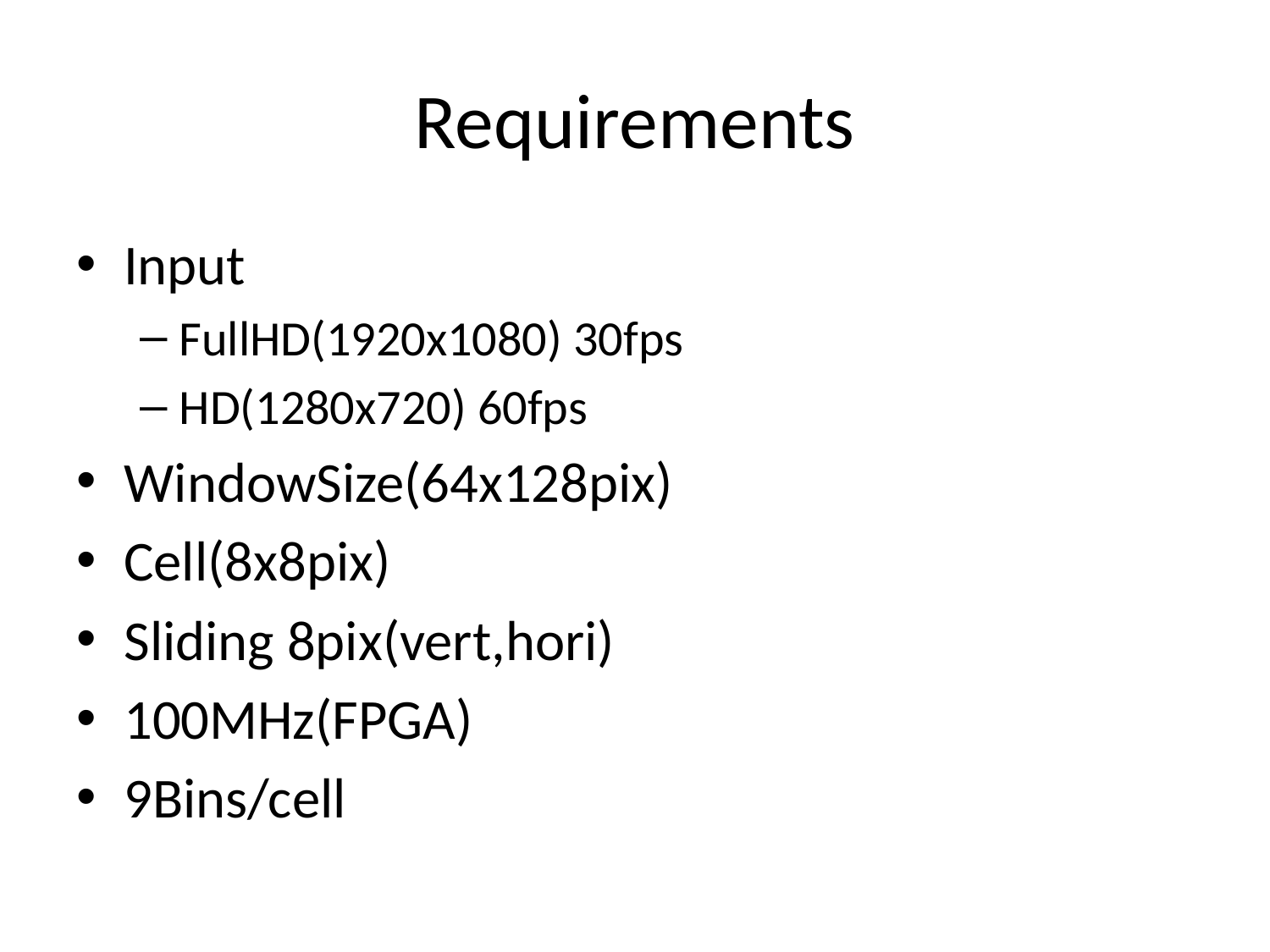

# Requirements
Input
FullHD(1920x1080) 30fps
HD(1280x720) 60fps
WindowSize(64x128pix)
Cell(8x8pix)
Sliding 8pix(vert,hori)
100MHz(FPGA)
9Bins/cell